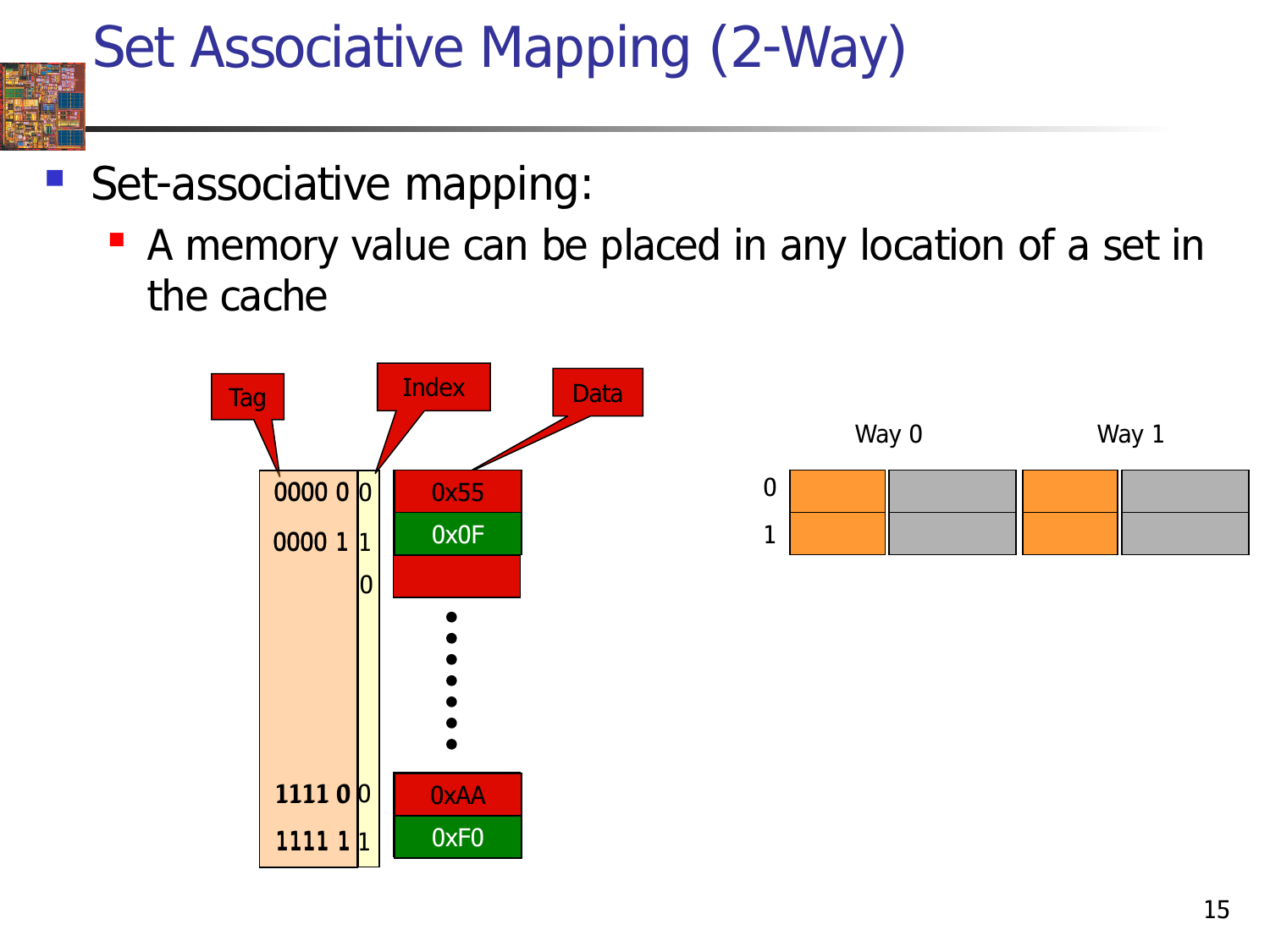

# Set Associative Mapping (2-Way)
Set-associative mapping:
A memory value can be placed in any location of a set in the cache
Index
Data
Tag
Way 0
Way 1
0
0000 0
0x55

0000 0
  0
0x55
0x0F
1

0x0F
0000 1
  1
0000 1

  0

1111 0
 0
0xAA
1111 0
0xAA
0xF0
0xF0
1111 1
 1
1111 1
15